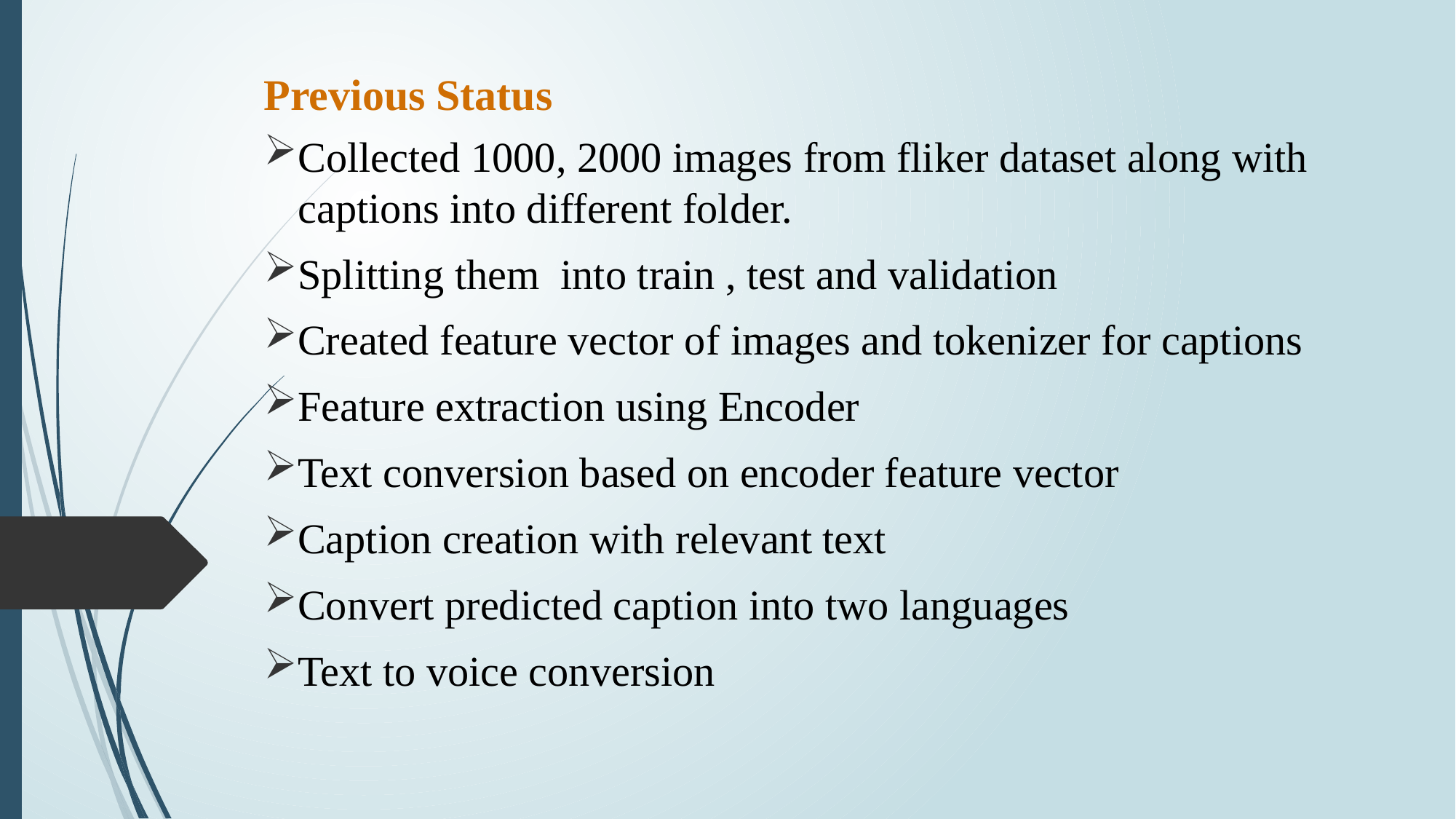

# Previous Status
Collected 1000, 2000 images from fliker dataset along with captions into different folder.
Splitting them  into train , test and validation
Created feature vector of images and tokenizer for captions
Feature extraction using Encoder
Text conversion based on encoder feature vector
Caption creation with relevant text
Convert predicted caption into two languages
Text to voice conversion